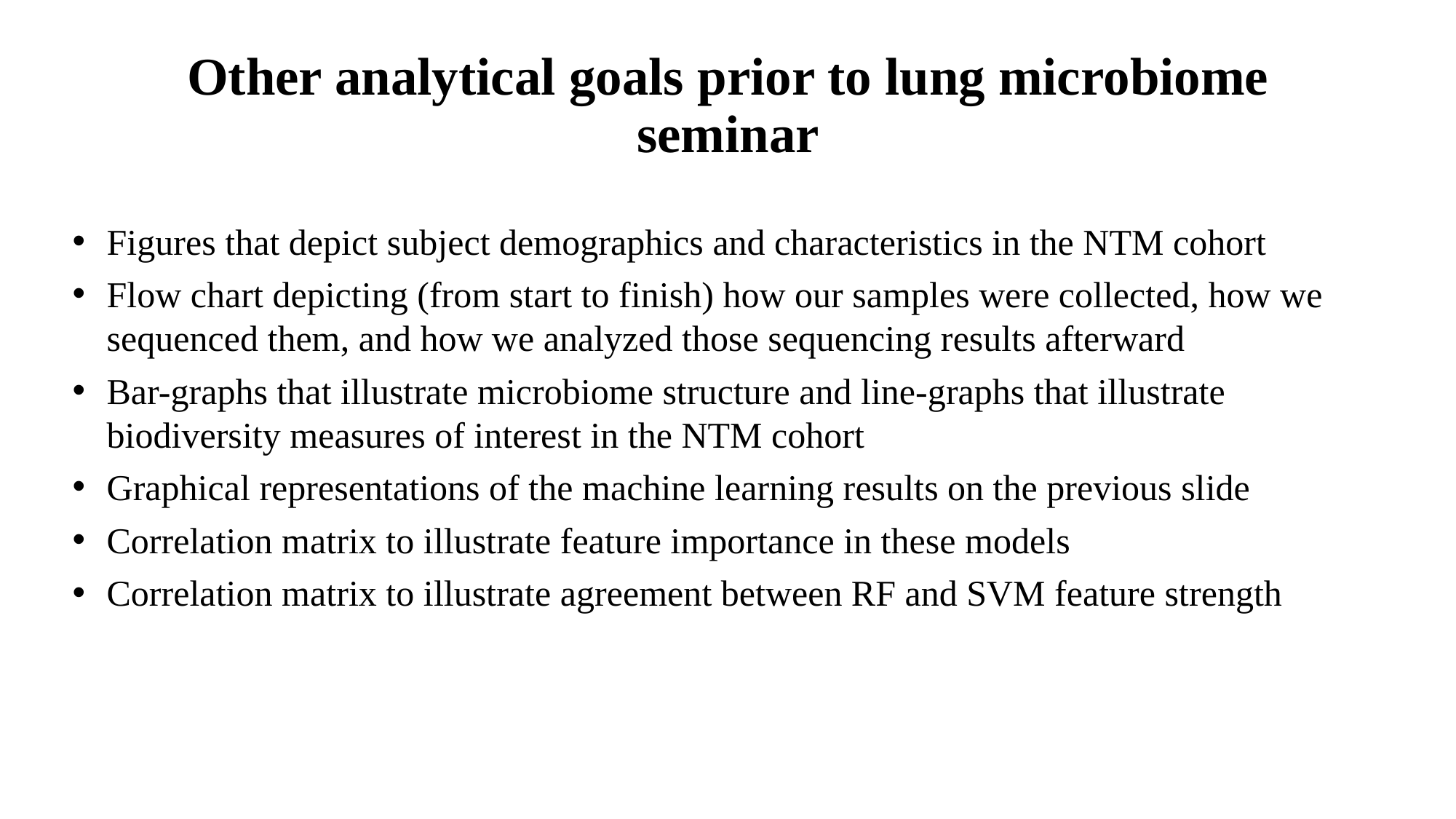

# Other analytical goals prior to lung microbiome seminar
Figures that depict subject demographics and characteristics in the NTM cohort
Flow chart depicting (from start to finish) how our samples were collected, how we sequenced them, and how we analyzed those sequencing results afterward
Bar-graphs that illustrate microbiome structure and line-graphs that illustrate biodiversity measures of interest in the NTM cohort
Graphical representations of the machine learning results on the previous slide
Correlation matrix to illustrate feature importance in these models
Correlation matrix to illustrate agreement between RF and SVM feature strength